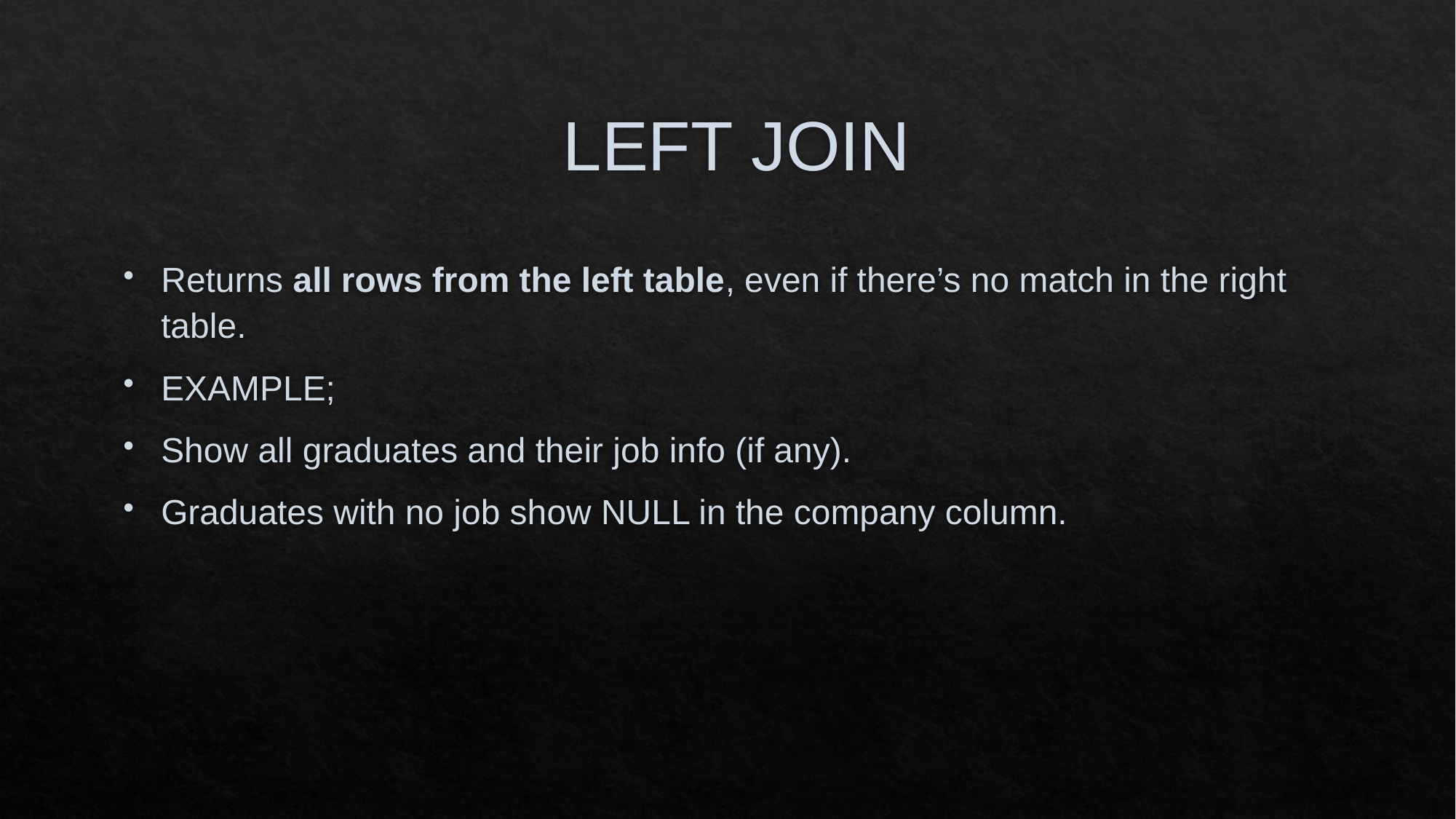

# LEFT JOIN
Returns all rows from the left table, even if there’s no match in the right table.
EXAMPLE;
Show all graduates and their job info (if any).
Graduates with no job show NULL in the company column.